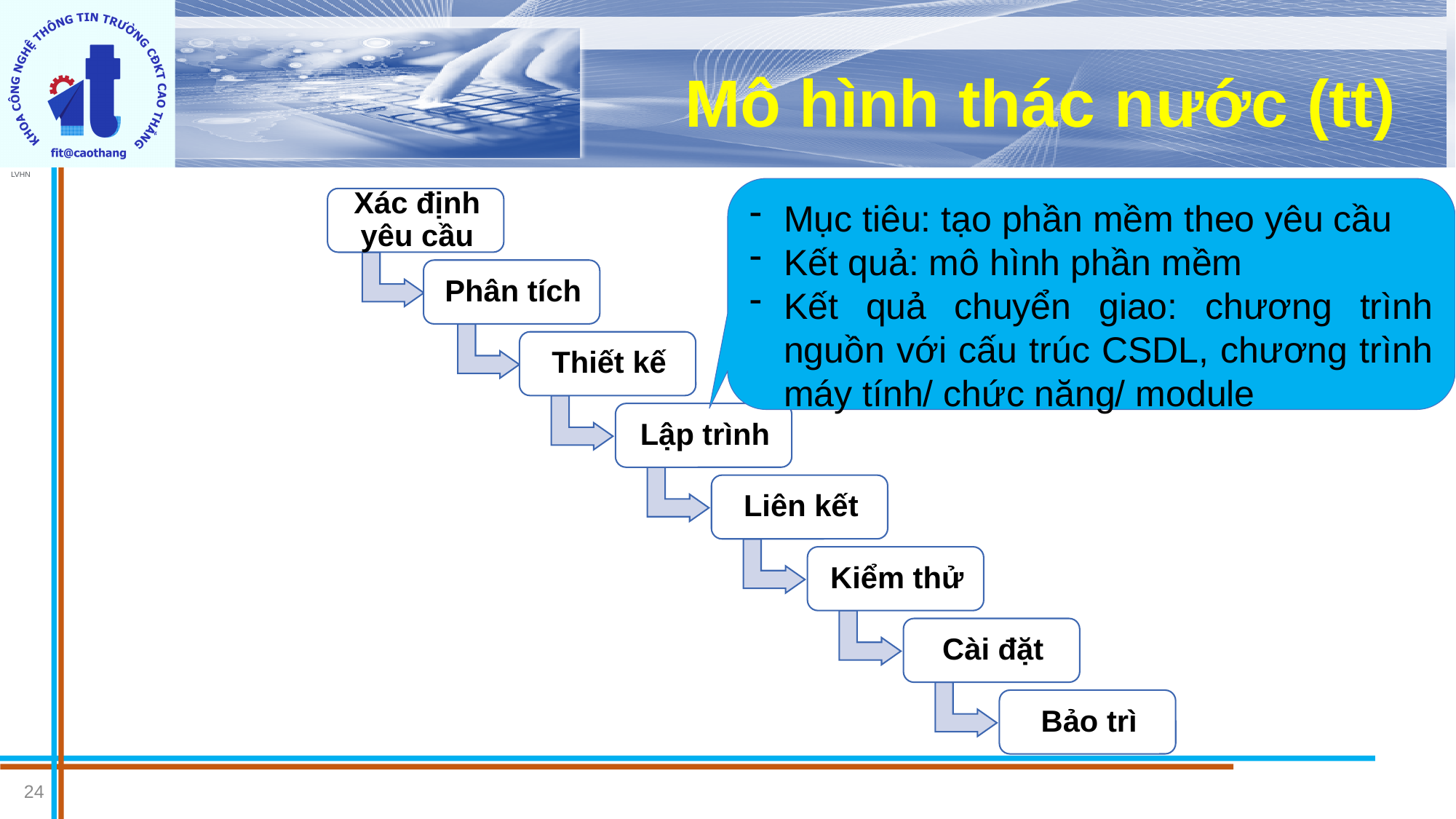

# Mô hình thác nước (tt)

Mục tiêu: tạo phần mềm theo yêu cầu
Kết quả: mô hình phần mềm
Kết quả chuyển giao: chương trình nguồn với cấu trúc CSDL, chương trình máy tính/ chức năng/ module
Xác định yêu cầu
Phân tích
Thiết kế
Lập trình
Liên kết
Kiểm thử
Cài đặt
Bảo trì
24